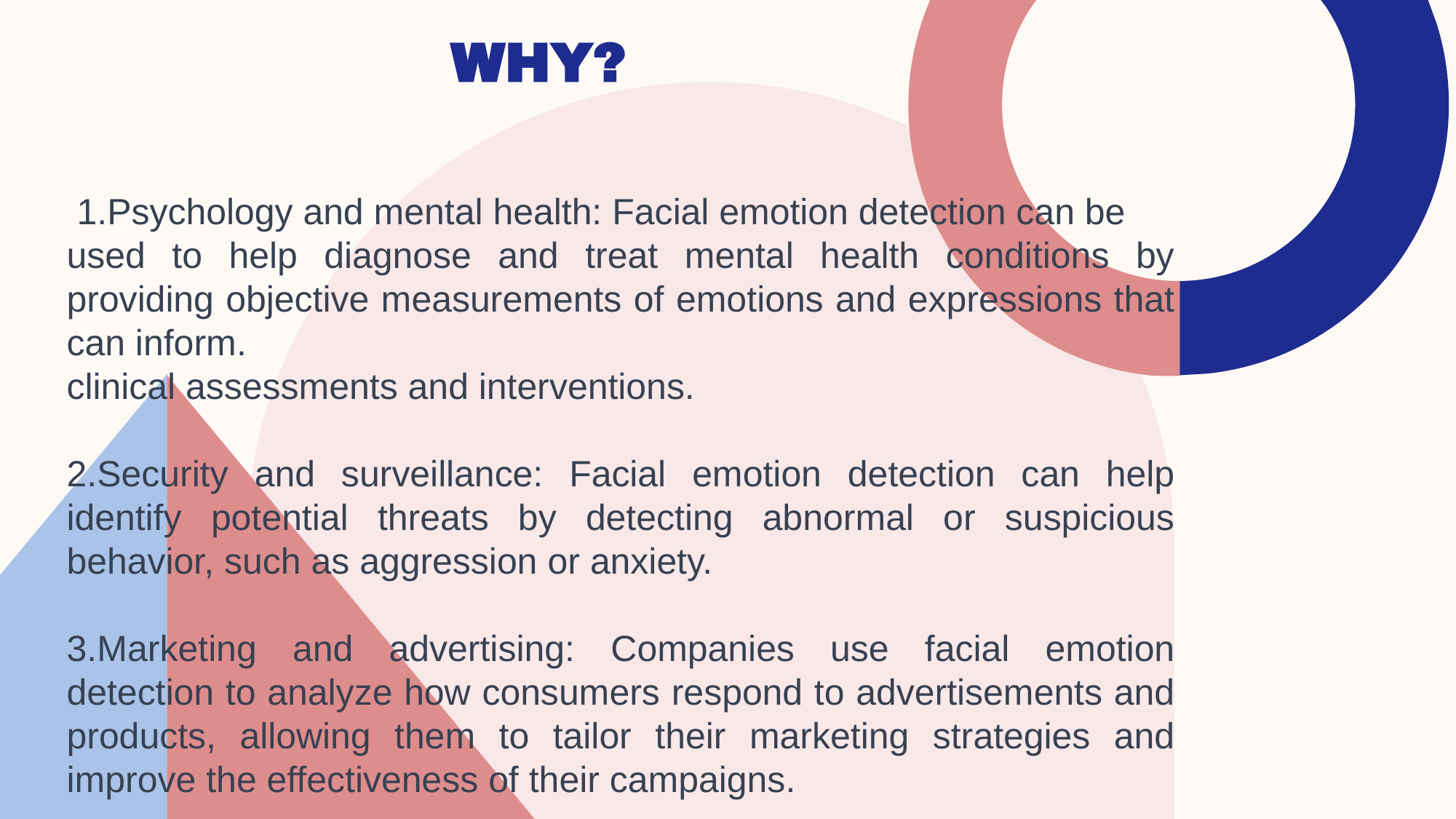

# Why?

 1.Psychology and mental health: Facial emotion detection can be
used to help diagnose and treat mental health conditions by providing objective measurements of emotions and expressions that can inform.
clinical assessments and interventions.

2.Security and surveillance: Facial emotion detection can help identify potential threats by detecting abnormal or suspicious behavior, such as aggression or anxiety.

3.Marketing and advertising: Companies use facial emotion detection to analyze how consumers respond to advertisements and products, allowing them to tailor their marketing strategies and improve the effectiveness of their campaigns.